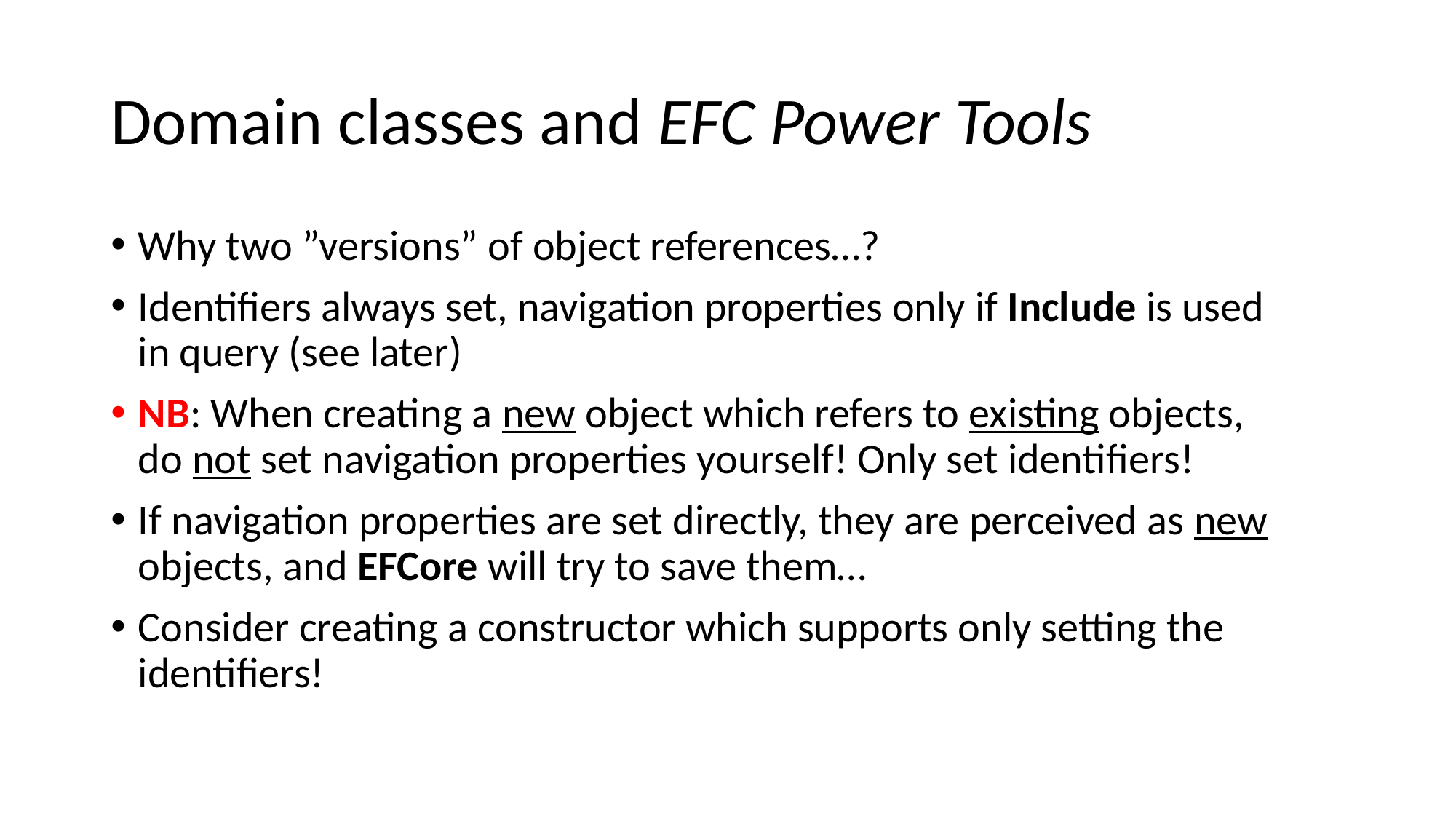

# Domain classes and EFC Power Tools
Why two ”versions” of object references…?
Identifiers always set, navigation properties only if Include is used in query (see later)
NB: When creating a new object which refers to existing objects, do not set navigation properties yourself! Only set identifiers!
If navigation properties are set directly, they are perceived as new objects, and EFCore will try to save them…
Consider creating a constructor which supports only setting the identifiers!